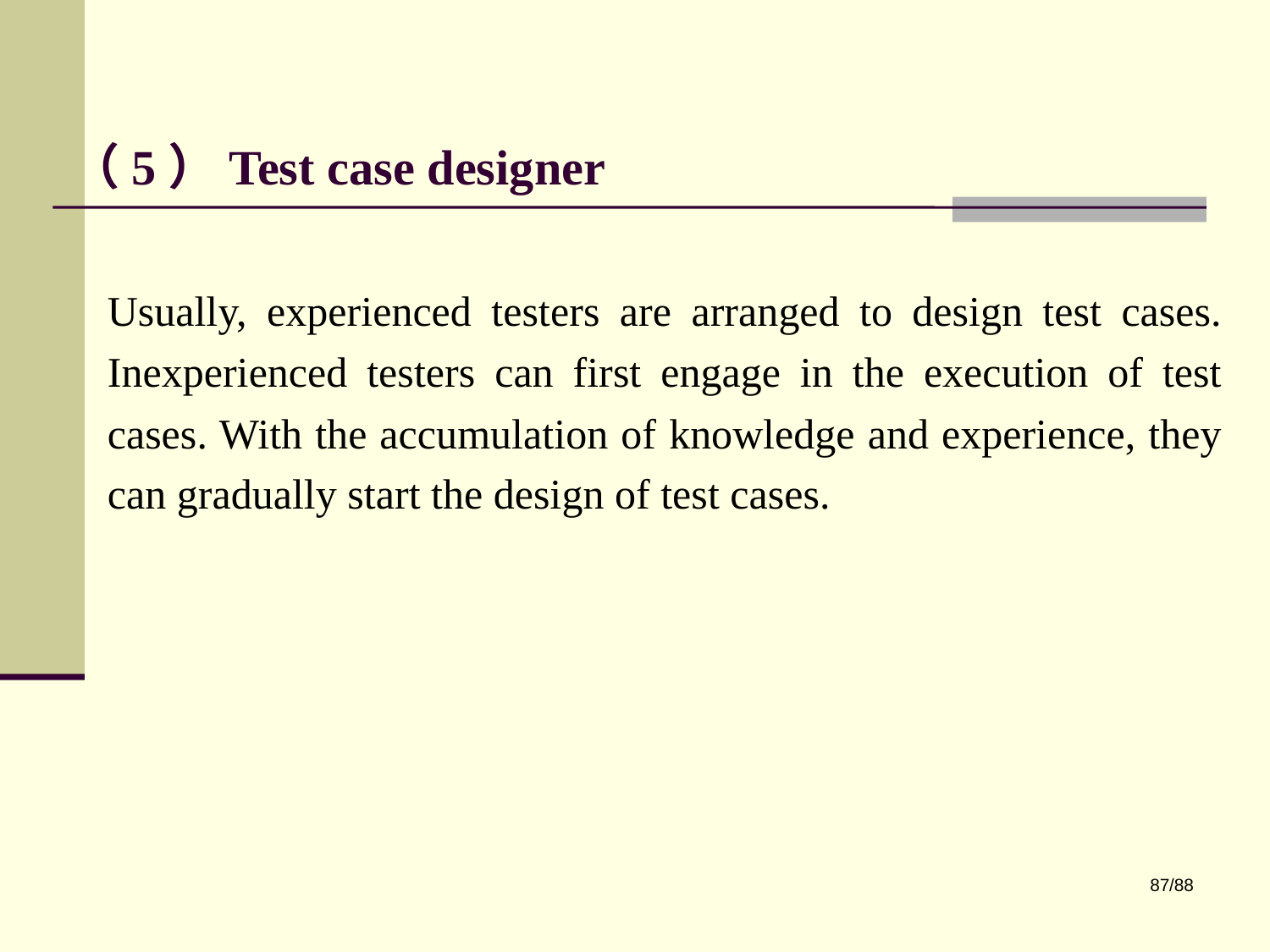

# （5）Test case designer

Usually, experienced testers are arranged to design test cases. Inexperienced testers can first engage in the execution of test cases. With the accumulation of knowledge and experience, they can gradually start the design of test cases.
87/88